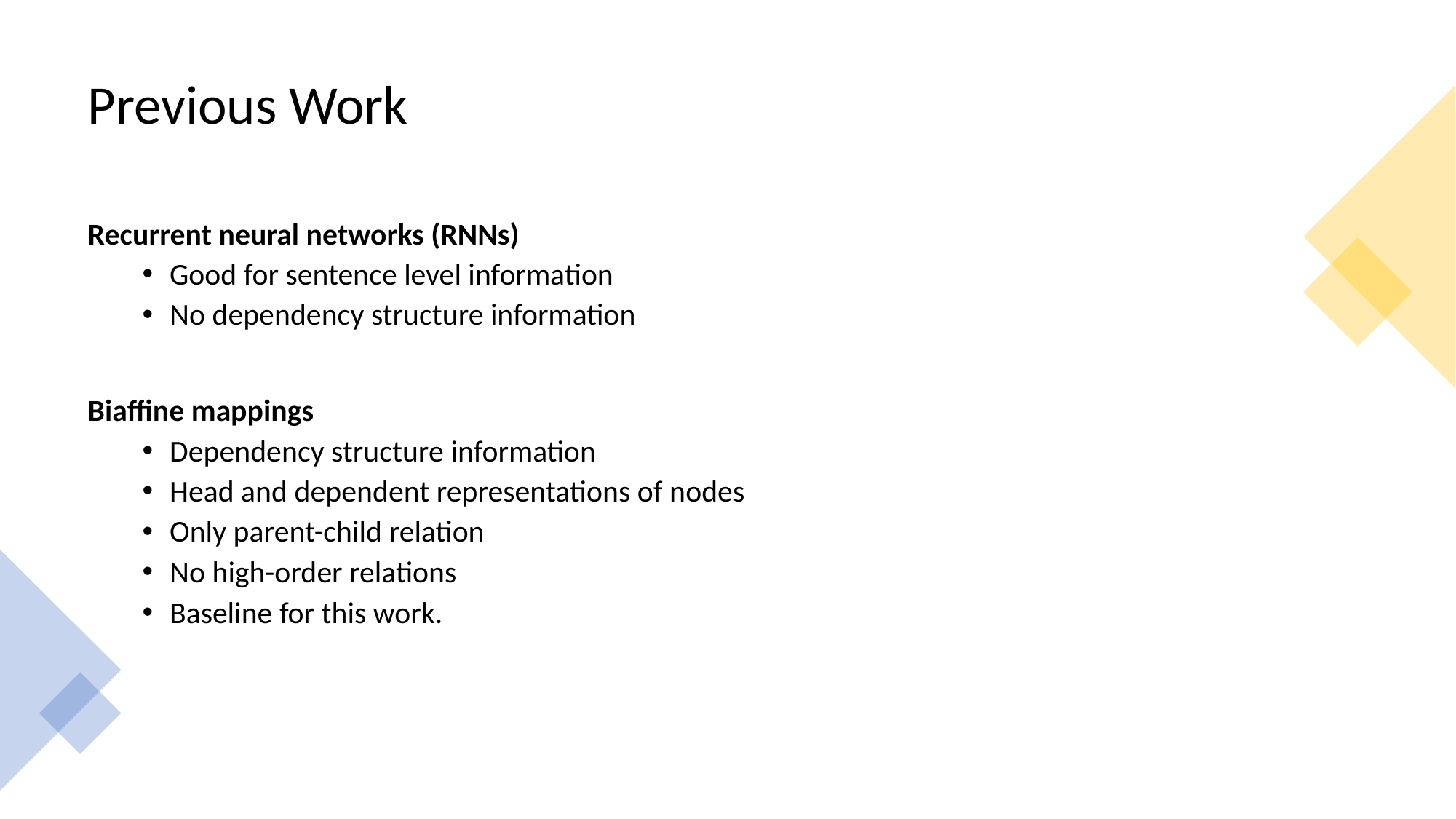

# Previous Work

Recurrent neural networks (RNNs)
Good for sentence level information
No dependency structure information

Biaffine mappings
Dependency structure information
Head and dependent representations of nodes
Only parent-child relation
No high-order relations
Baseline for this work.

6